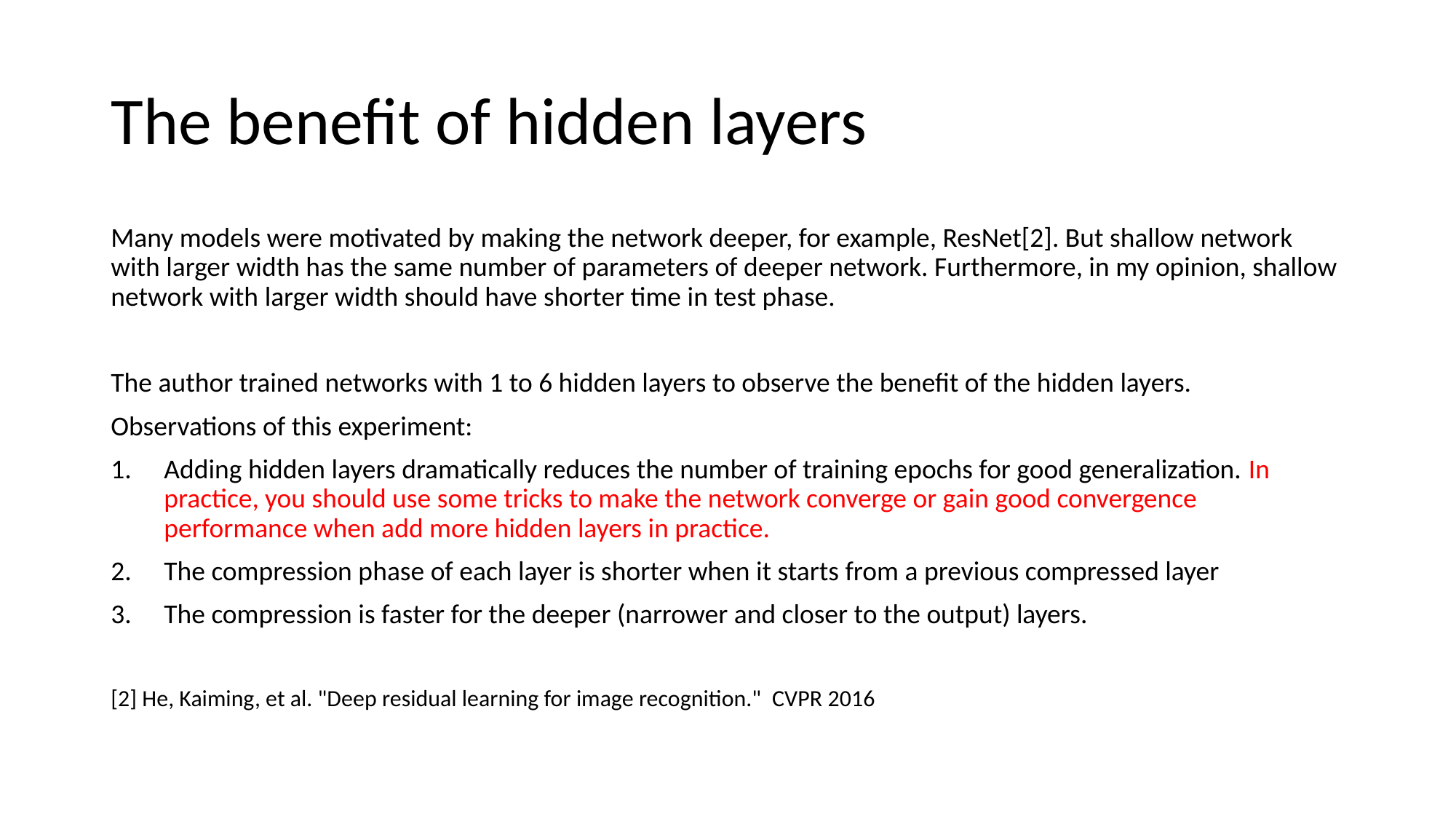

# The benefit of hidden layers
Many models were motivated by making the network deeper, for example, ResNet[2]. But shallow network with larger width has the same number of parameters of deeper network. Furthermore, in my opinion, shallow network with larger width should have shorter time in test phase.

The author trained networks with 1 to 6 hidden layers to observe the benefit of the hidden layers.
Observations of this experiment:
Adding hidden layers dramatically reduces the number of training epochs for good generalization. In practice, you should use some tricks to make the network converge or gain good convergence performance when add more hidden layers in practice.
The compression phase of each layer is shorter when it starts from a previous compressed layer
The compression is faster for the deeper (narrower and closer to the output) layers.

[2] He, Kaiming, et al. "Deep residual learning for image recognition."  CVPR 2016